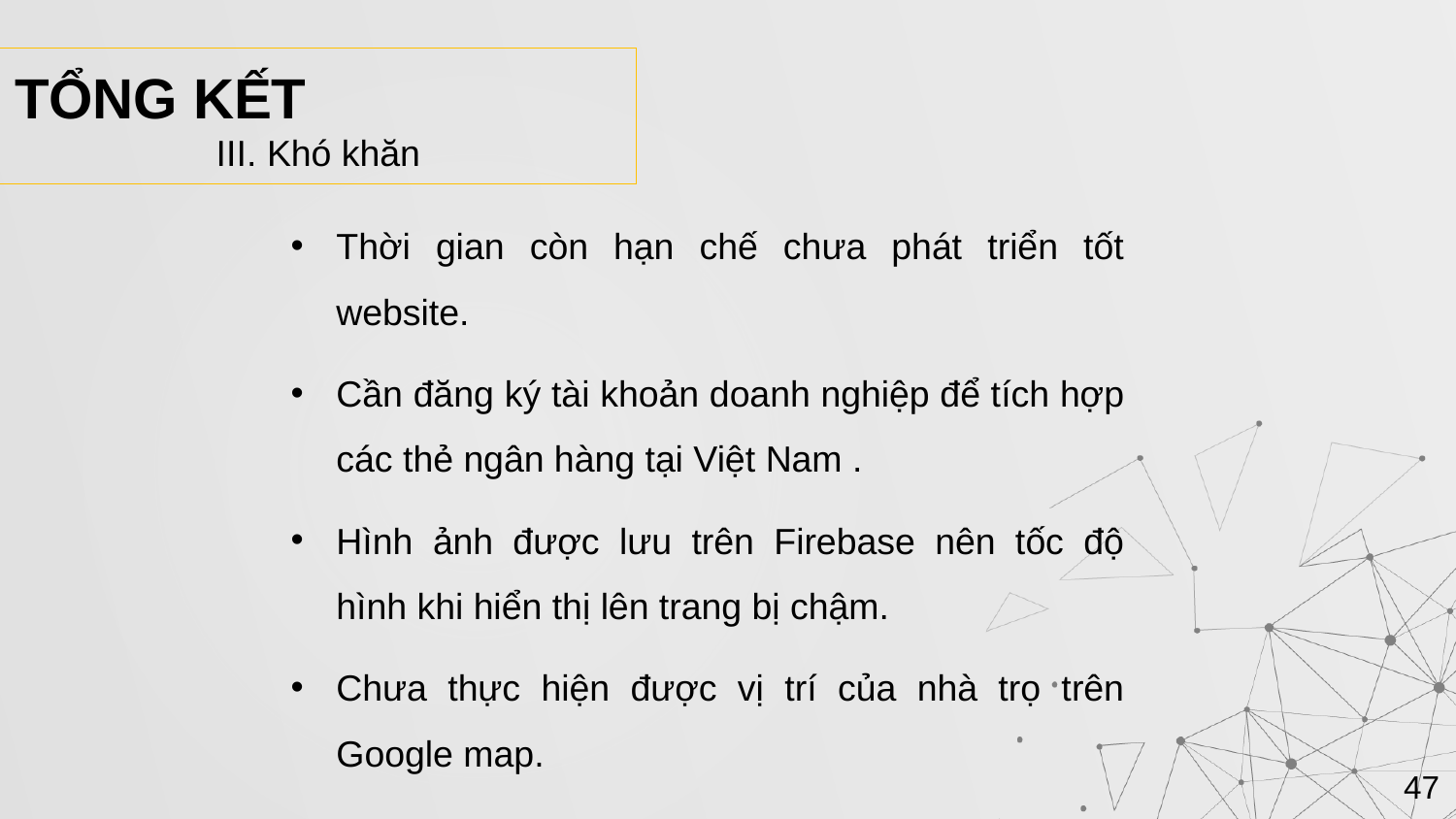

TỔNG KẾT
III. Khó khăn

Thời gian còn hạn chế chưa phát triển tốt website.
Cần đăng ký tài khoản doanh nghiệp để tích hợp các thẻ ngân hàng tại Việt Nam .
Hình ảnh được lưu trên Firebase nên tốc độ hình khi hiển thị lên trang bị chậm.
Chưa thực hiện được vị trí của nhà trọ trên Google map.

47